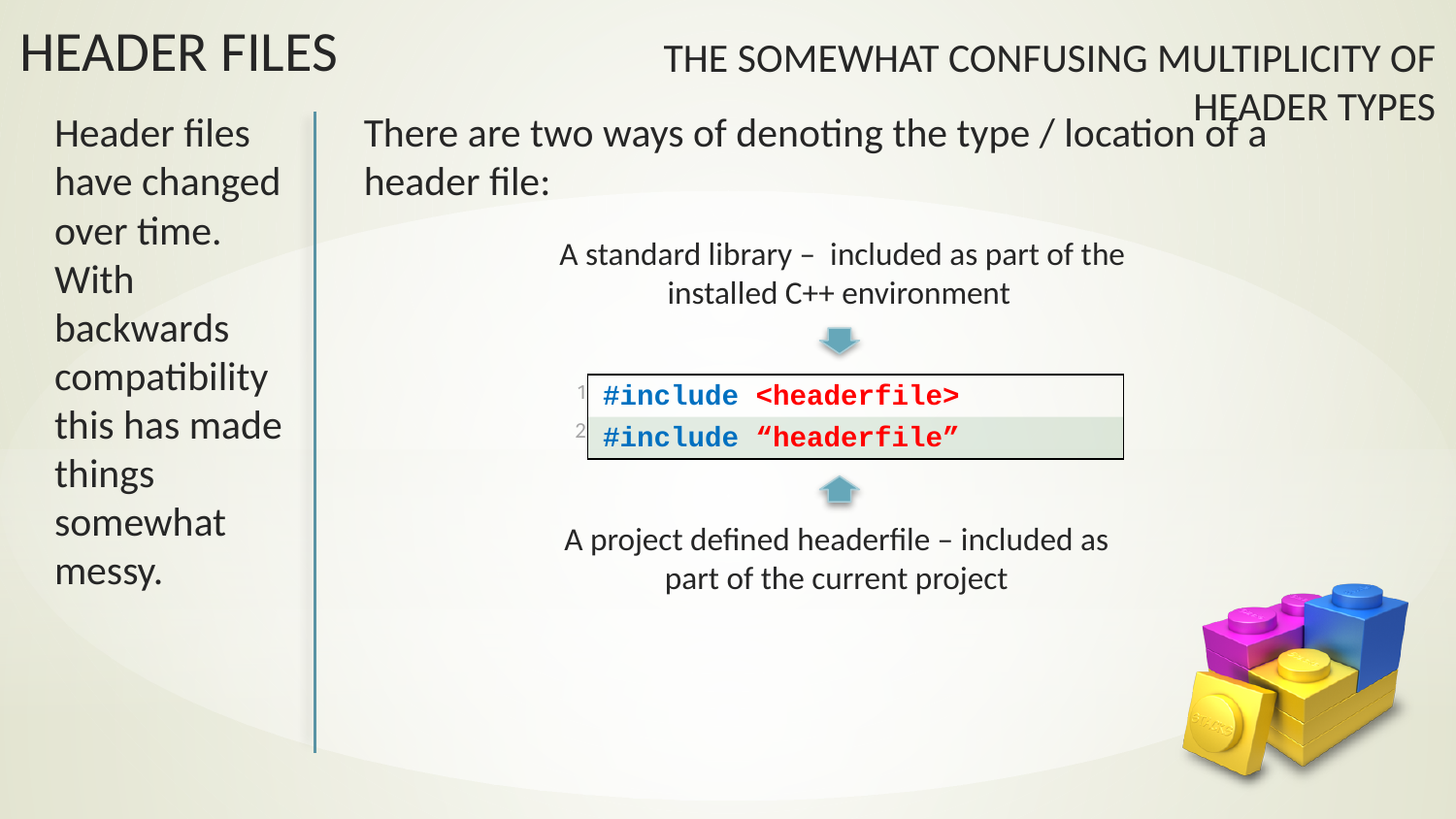

The Somewhat Confusing Multiplicity of Header Types
Header files have changed over time. With backwards compatibility this has made things somewhat messy.
There are two ways of denoting the type / location of a header file:
A standard library –  included as part of the installed C++ environment

| 1 | #include <headerfile> |
| --- | --- |
| 2 | #include “headerfile” |

A project defined headerfile – included as part of the current project